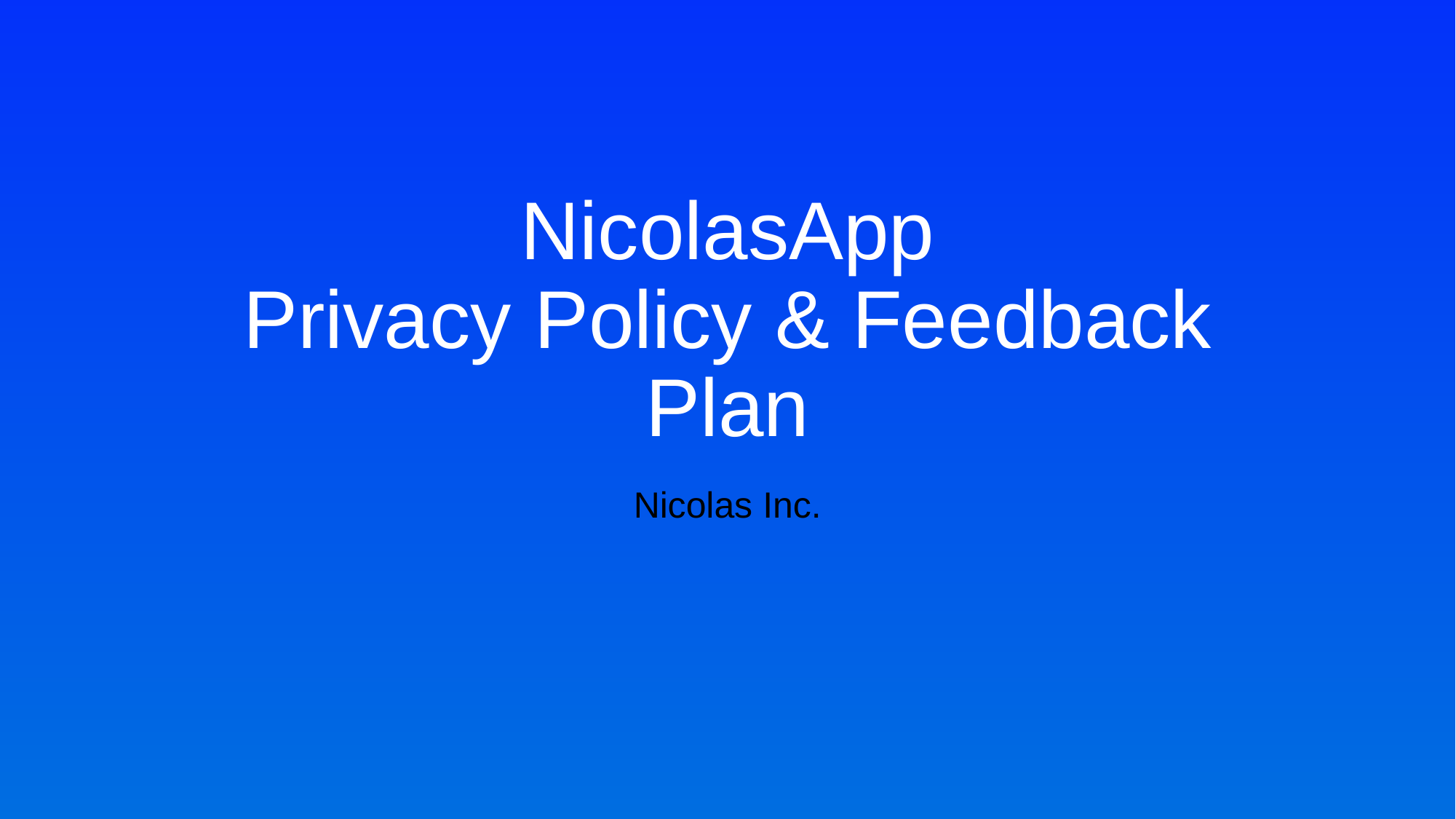

# NicolasApp Privacy Policy & Feedback Plan
Nicolas Inc.